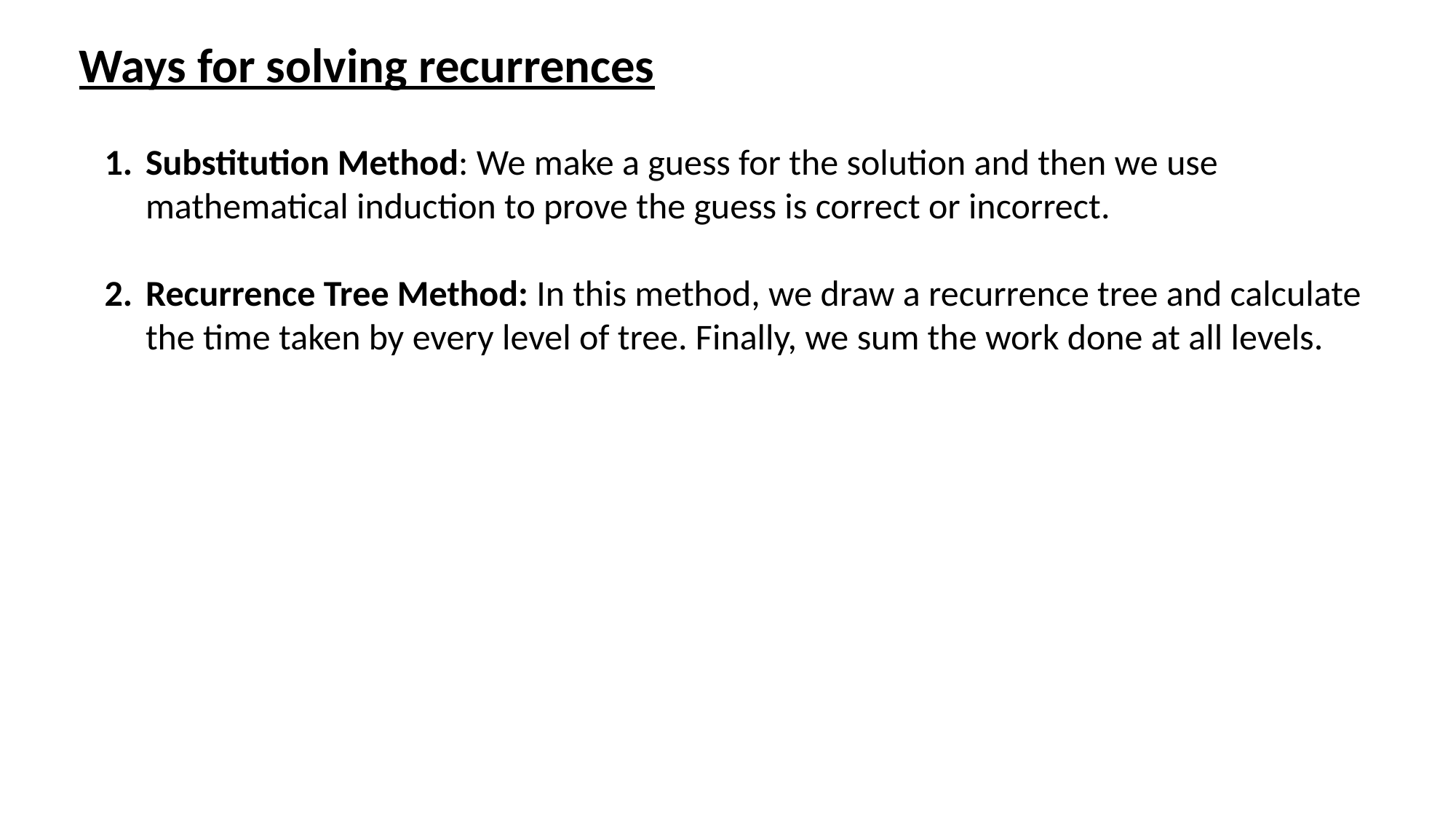

Ways for solving recurrences
Substitution Method: We make a guess for the solution and then we use mathematical induction to prove the guess is correct or incorrect.

Recurrence Tree Method: In this method, we draw a recurrence tree and calculate the time taken by every level of tree. Finally, we sum the work done at all levels.